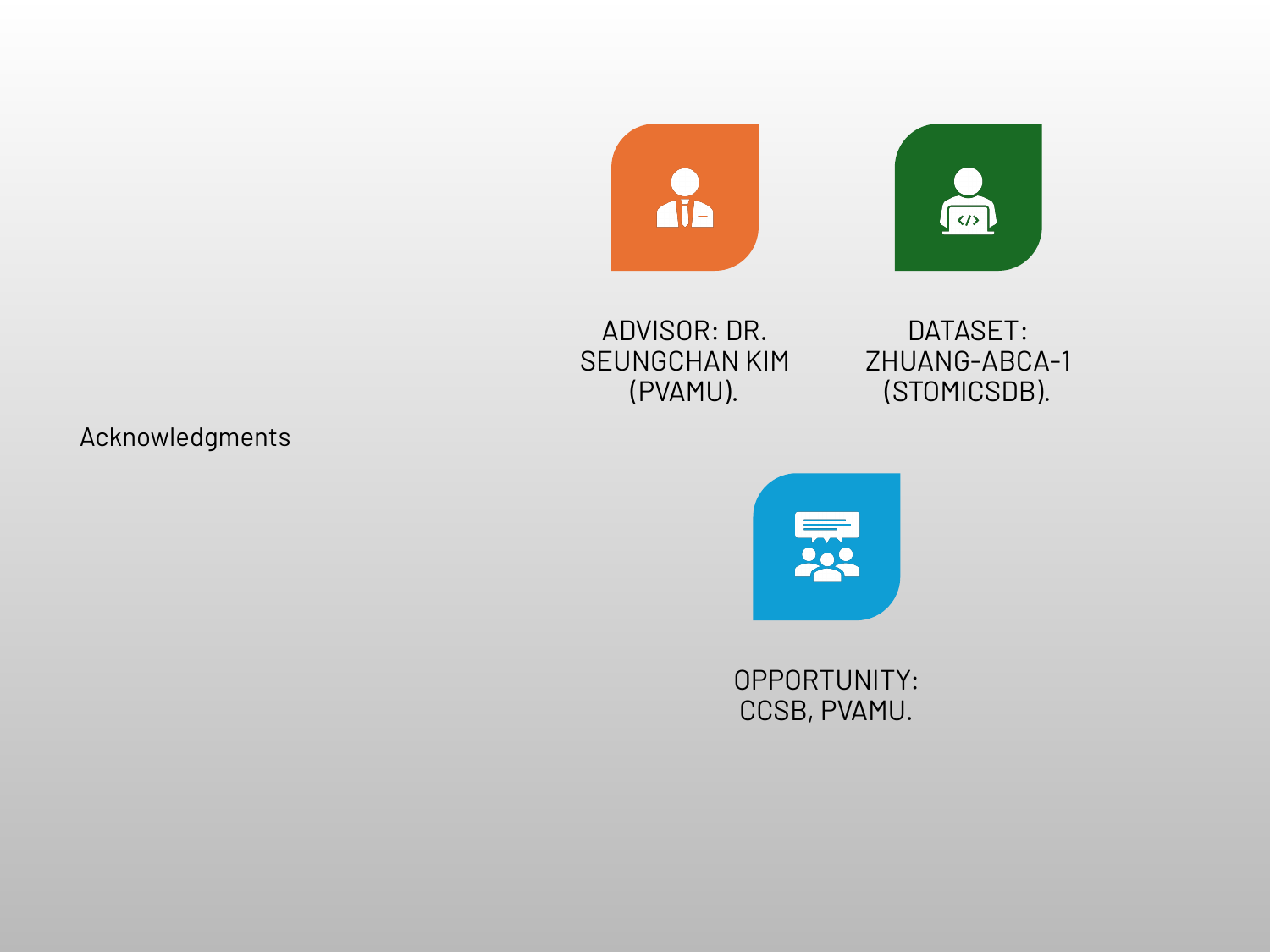

Advisor: Dr. Seungchan Kim (PVAMU).
Dataset: Zhuang-ABCA-1 (StomicsDB).
Opportunity: CCSB, PVAMU.
# Acknowledgments